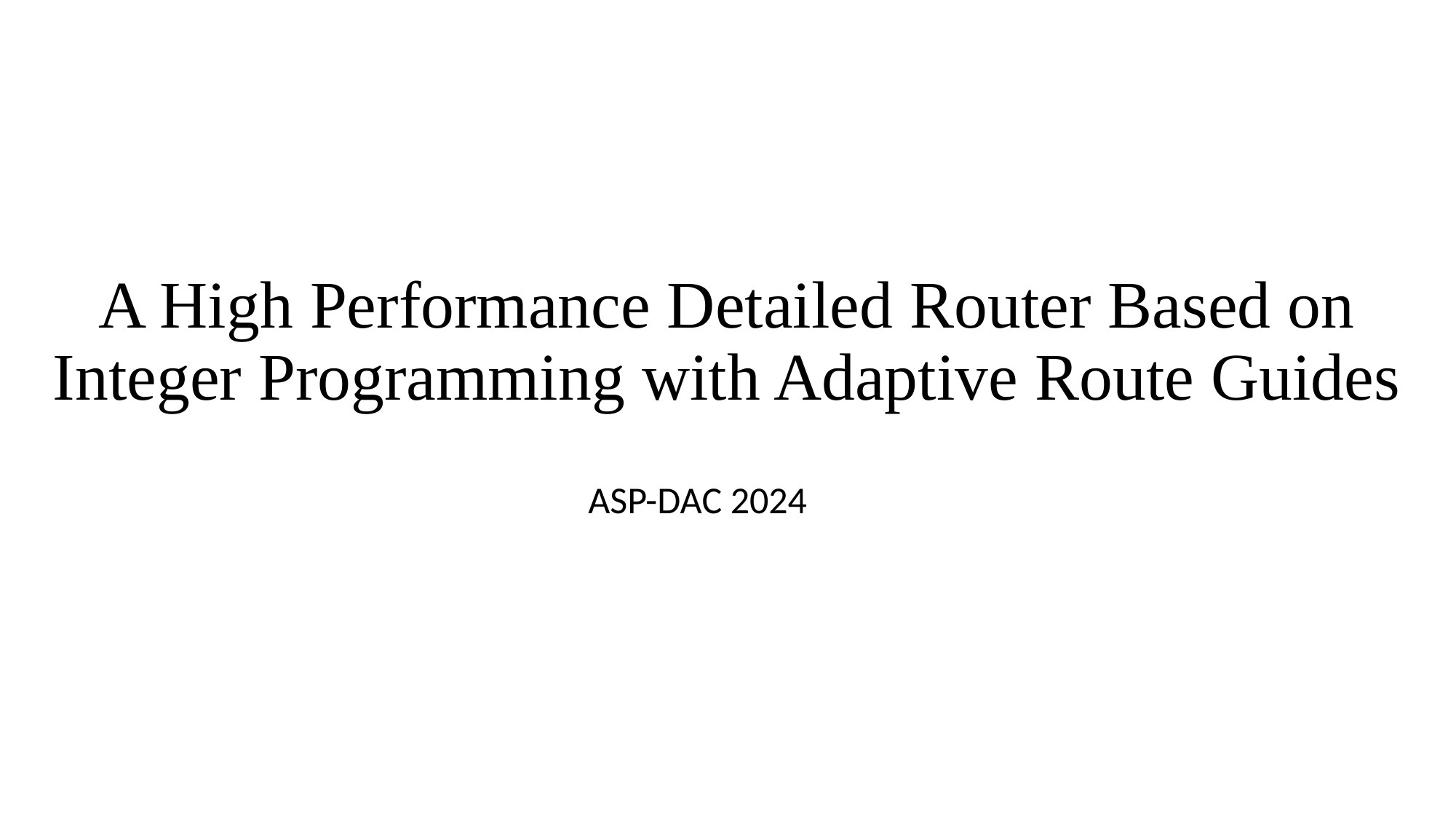

# A High Performance Detailed Router Based on Integer Programming with Adaptive Route Guides
ASP-DAC 2024